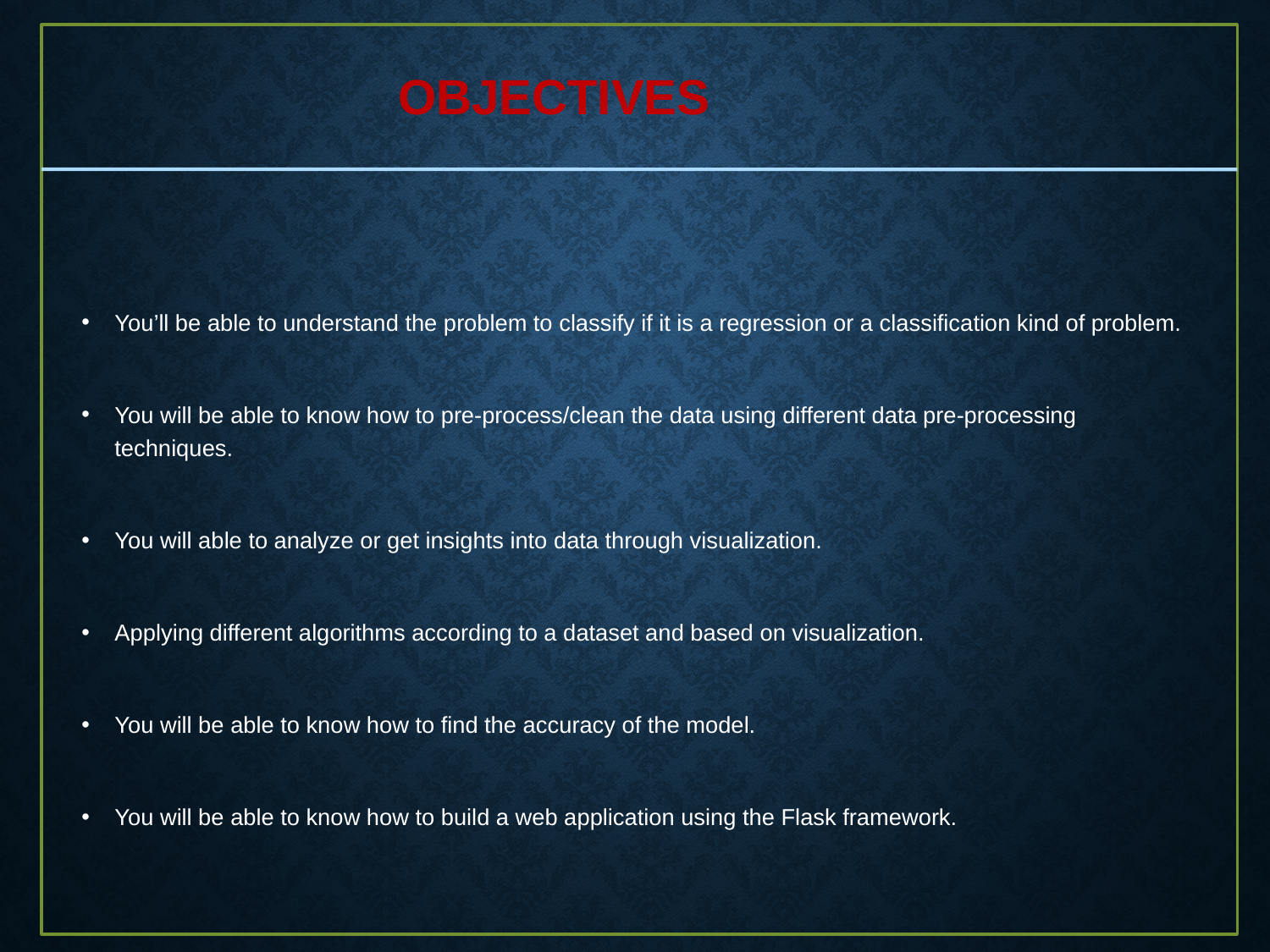

# OBJECTIVES
You’ll be able to understand the problem to classify if it is a regression or a classification kind of problem.

You will be able to know how to pre-process/clean the data using different data pre-processing techniques.

You will able to analyze or get insights into data through visualization.

Applying different algorithms according to a dataset and based on visualization.

You will be able to know how to find the accuracy of the model.

You will be able to know how to build a web application using the Flask framework.